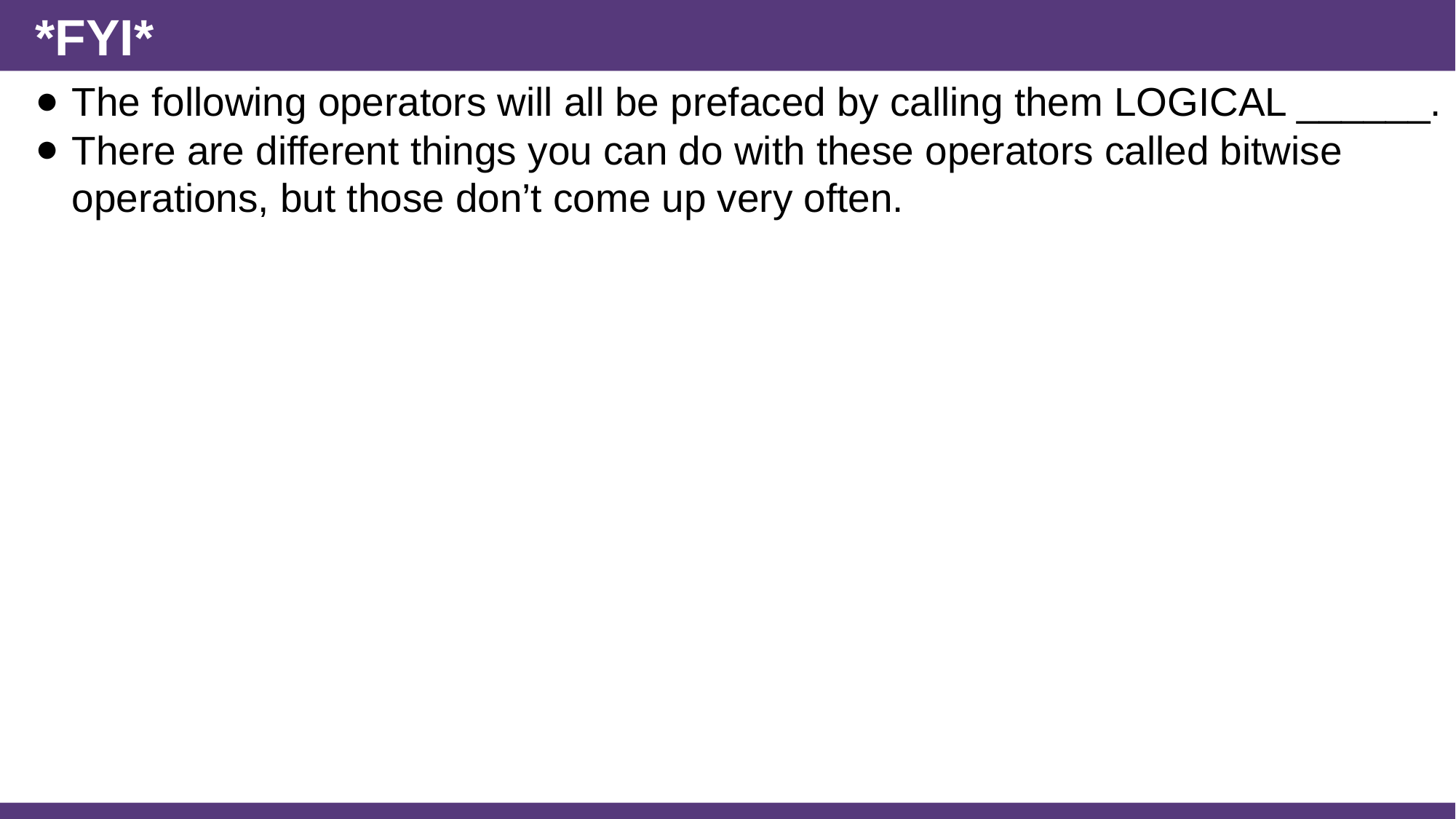

# *FYI*
The following operators will all be prefaced by calling them LOGICAL ______.
There are different things you can do with these operators called bitwise operations, but those don’t come up very often.